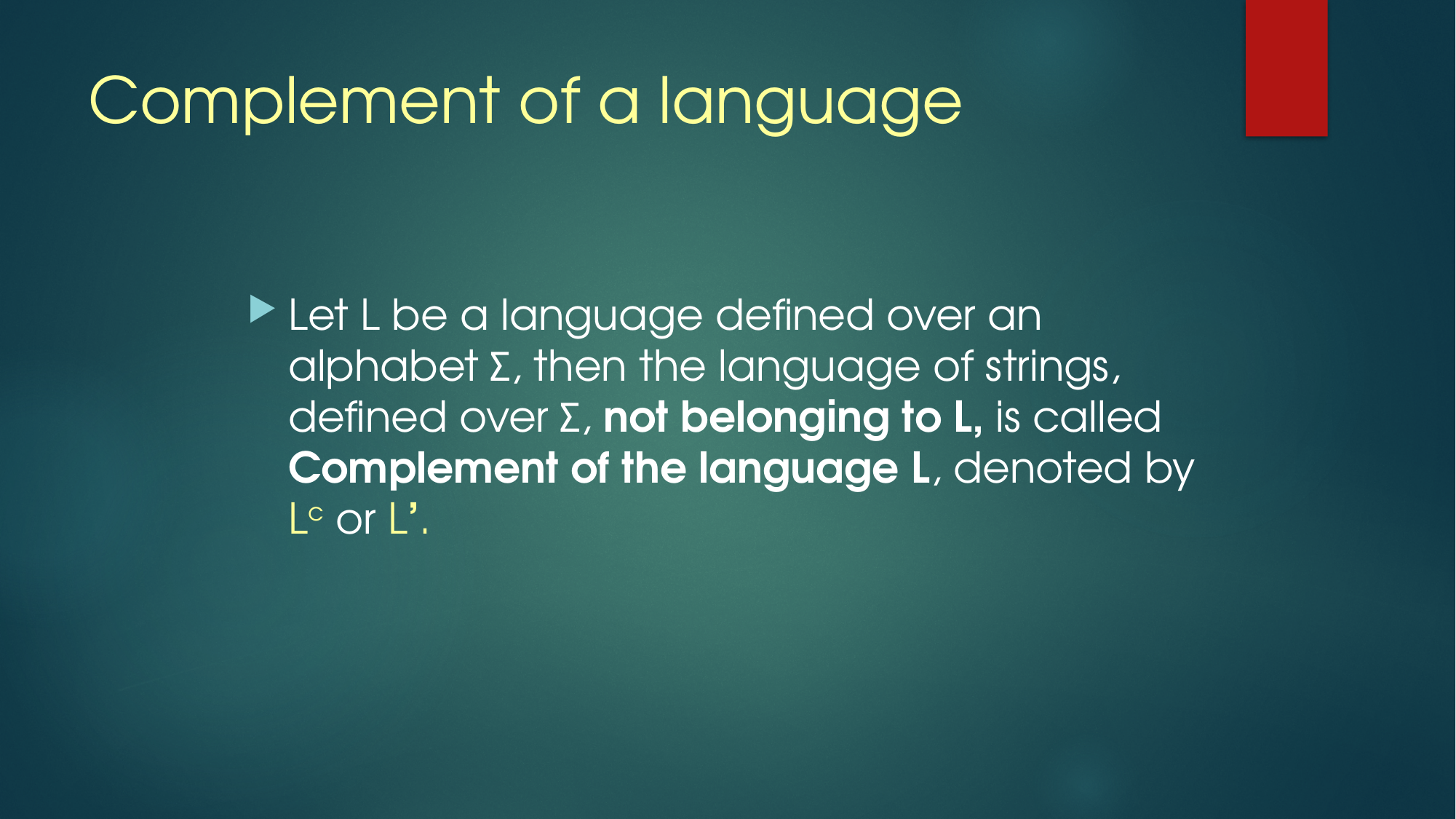

# Complement of a language
Let L be a language defined over an alphabet Σ, then the language of strings, defined over Σ, not belonging to L, is called Complement of the language L, denoted by Lc or L’.